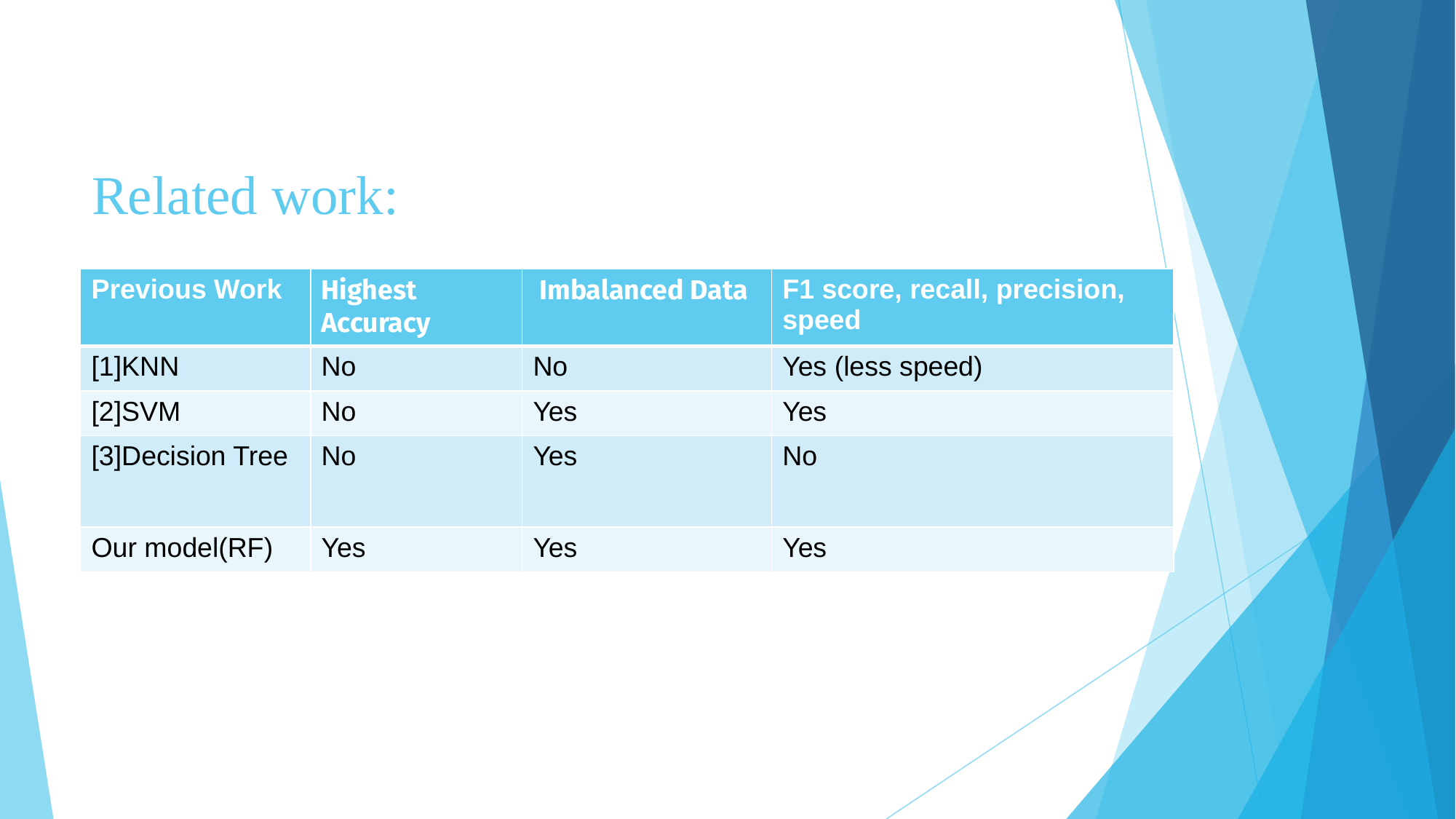

# Related work:
| Previous Work | Highest Accuracy | Imbalanced Data | F1 score, recall, precision, speed |
| --- | --- | --- | --- |
| [1]KNN | No | No | Yes (less speed) |
| [2]SVM | No | Yes | Yes |
| [3]Decision Tree | No | Yes | No |
| Our model(RF) | Yes | Yes | Yes |